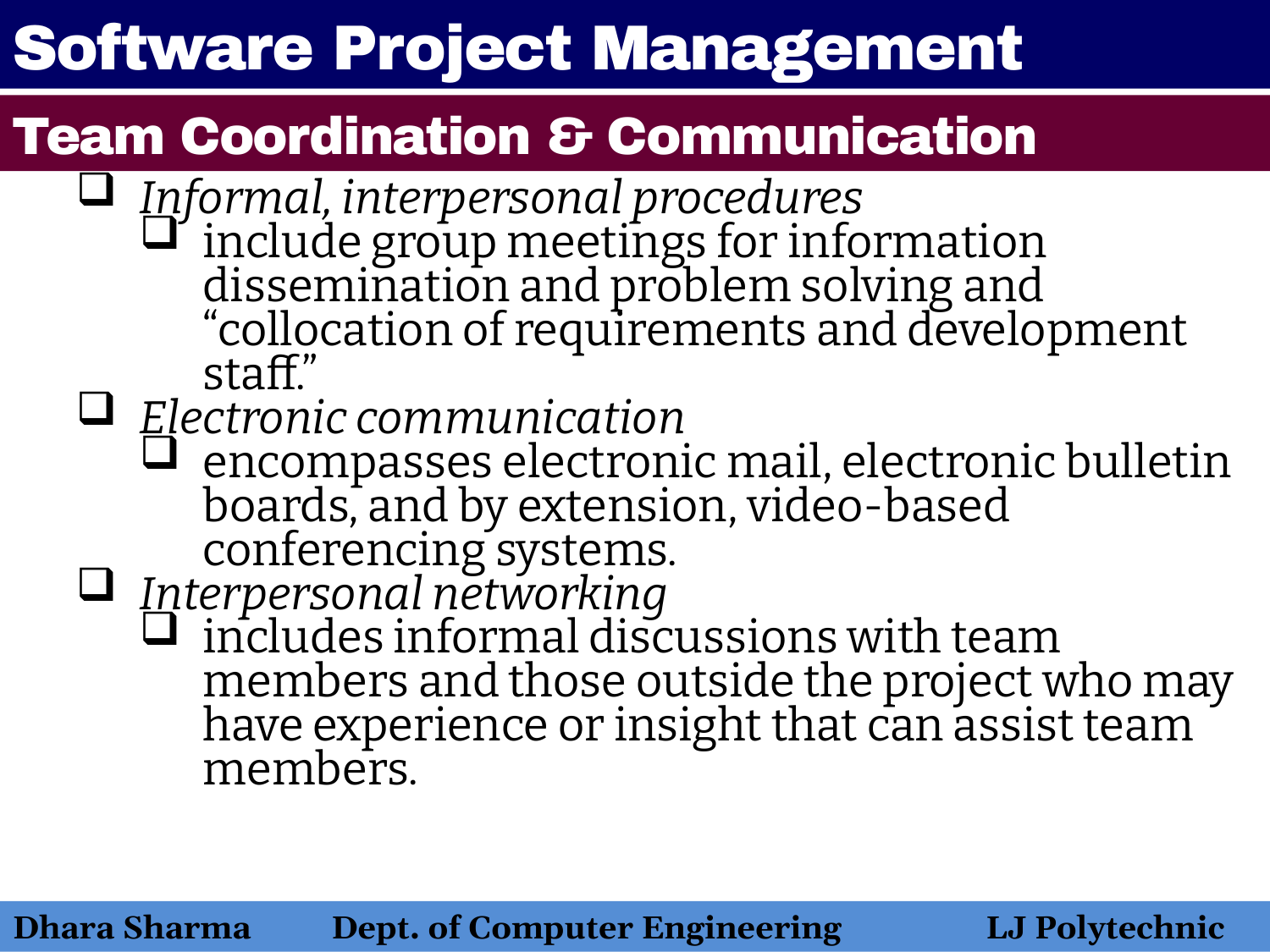

Software Project Management
Team Coordination & Communication
Informal, interpersonal procedures
include group meetings for information dissemination and problem solving and “collocation of requirements and development staff.”
Electronic communication
encompasses electronic mail, electronic bulletin boards, and by extension, video-based conferencing systems.
Interpersonal networking
includes informal discussions with team members and those outside the project who may have experience or insight that can assist team members.
Dhara Sharma          Dept. of Computer Engineering                  LJ Polytechnic